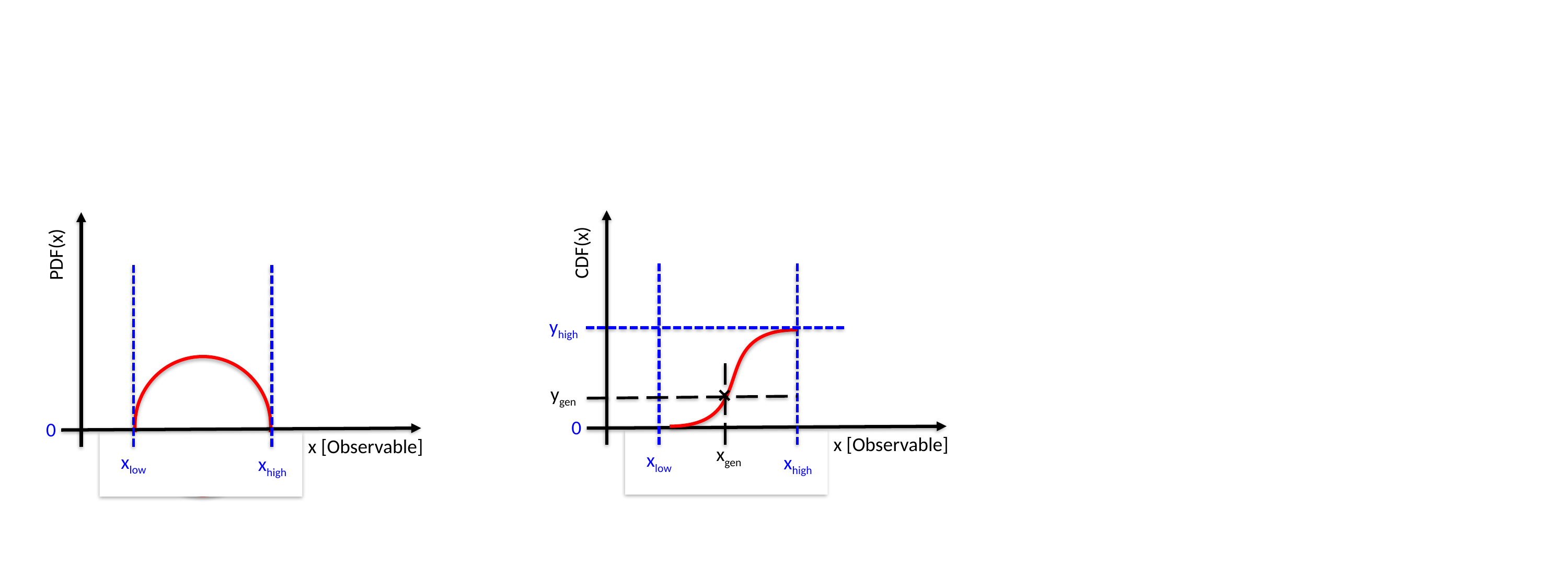

CDF(x)
PDF(x)
yhigh

×
ygen
0
0
x [Observable]
x [Observable]

xgen
xlow
xlow
xhigh
xhigh